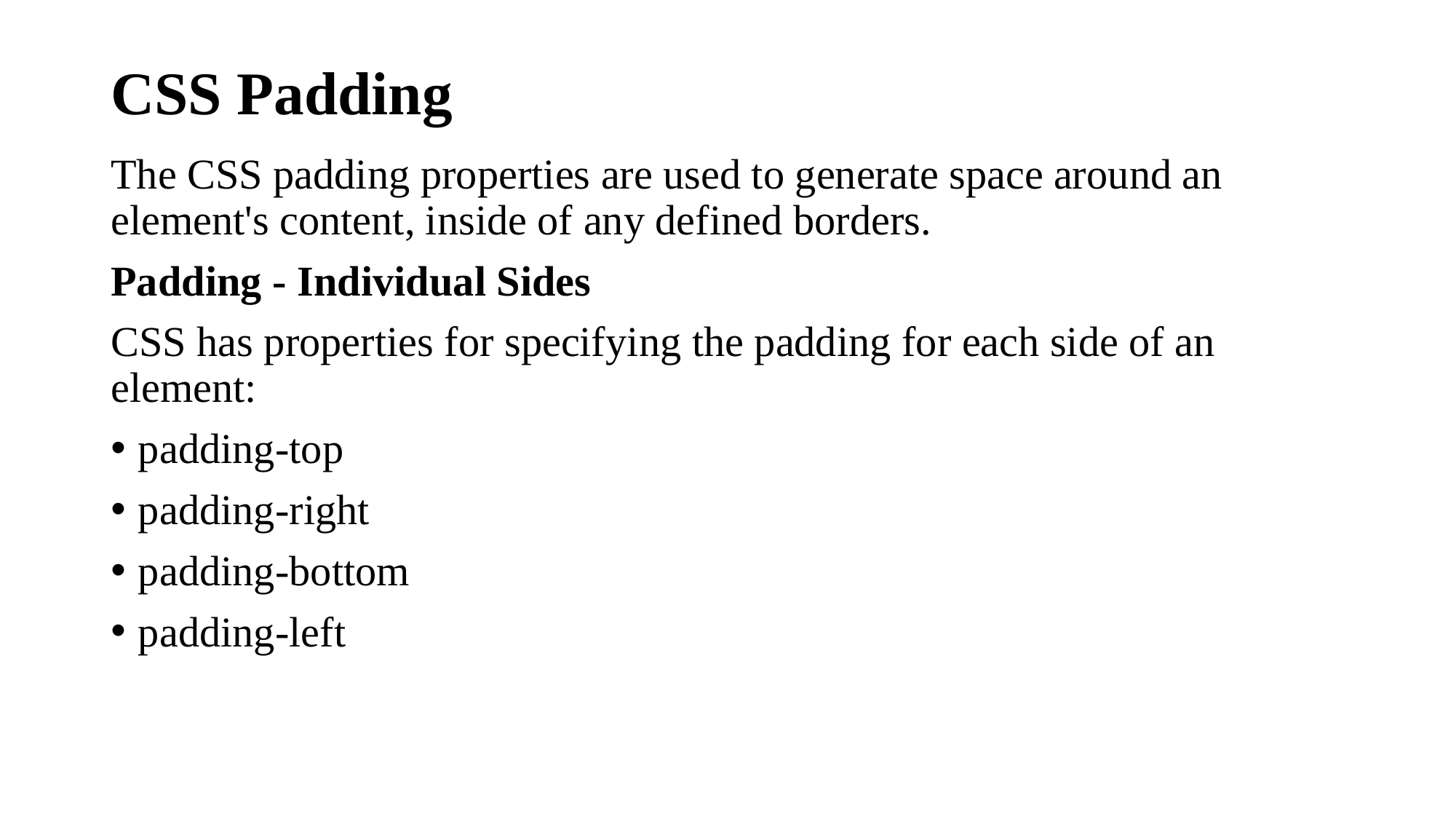

# CSS Padding
The CSS padding properties are used to generate space around an element's content, inside of any defined borders.
Padding - Individual Sides
CSS has properties for specifying the padding for each side of an element:
padding-top
padding-right
padding-bottom
padding-left